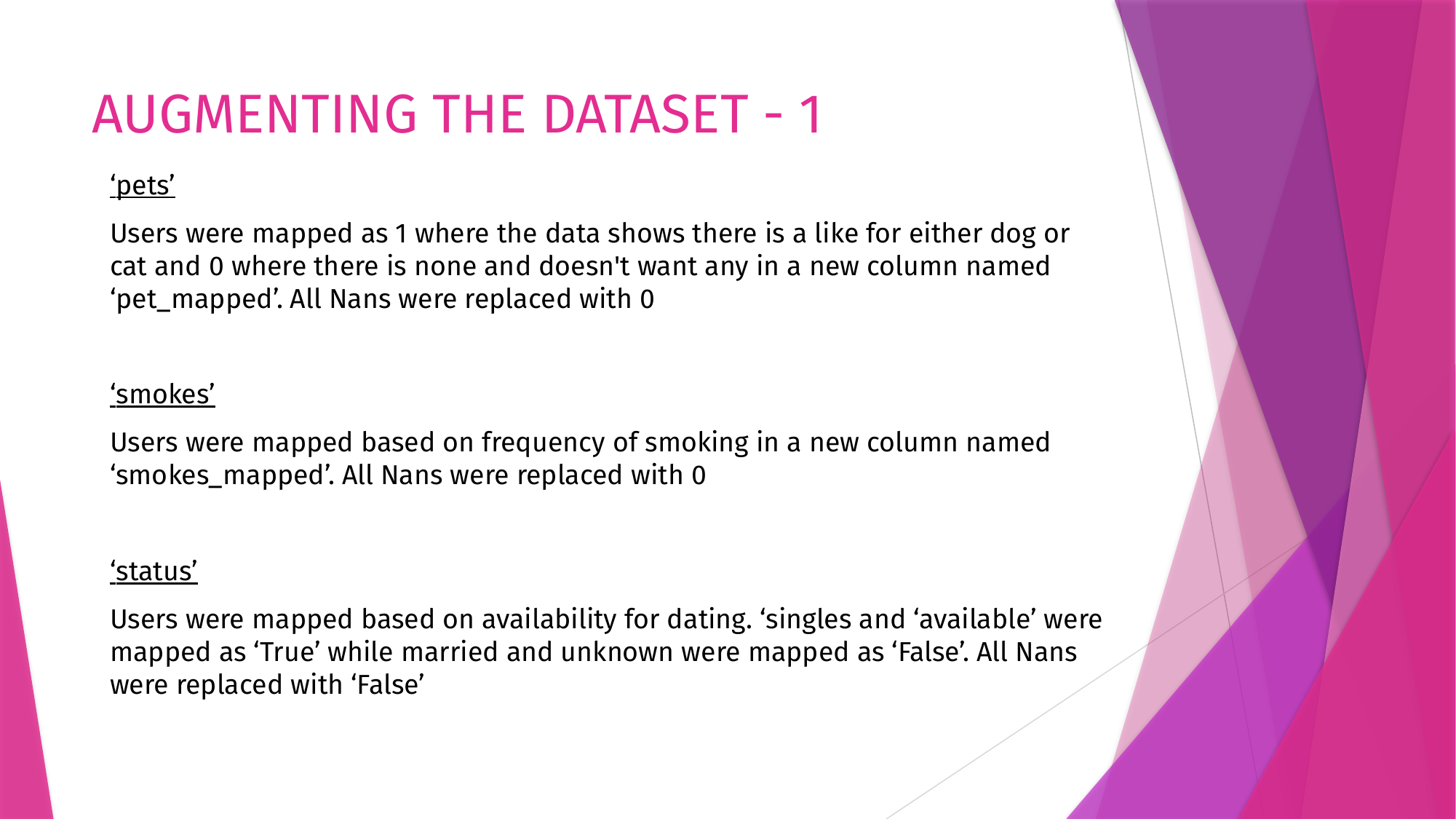

# AUGMENTING THE DATASET - 1
‘pets’
Users were mapped as 1 where the data shows there is a like for either dog or cat and 0 where there is none and doesn't want any in a new column named ‘pet_mapped’. All Nans were replaced with 0

‘smokes’
Users were mapped based on frequency of smoking in a new column named ‘smokes_mapped’. All Nans were replaced with 0

‘status’
Users were mapped based on availability for dating. ‘singles and ‘available’ were mapped as ‘True’ while married and unknown were mapped as ‘False’. All Nans were replaced with ‘False’